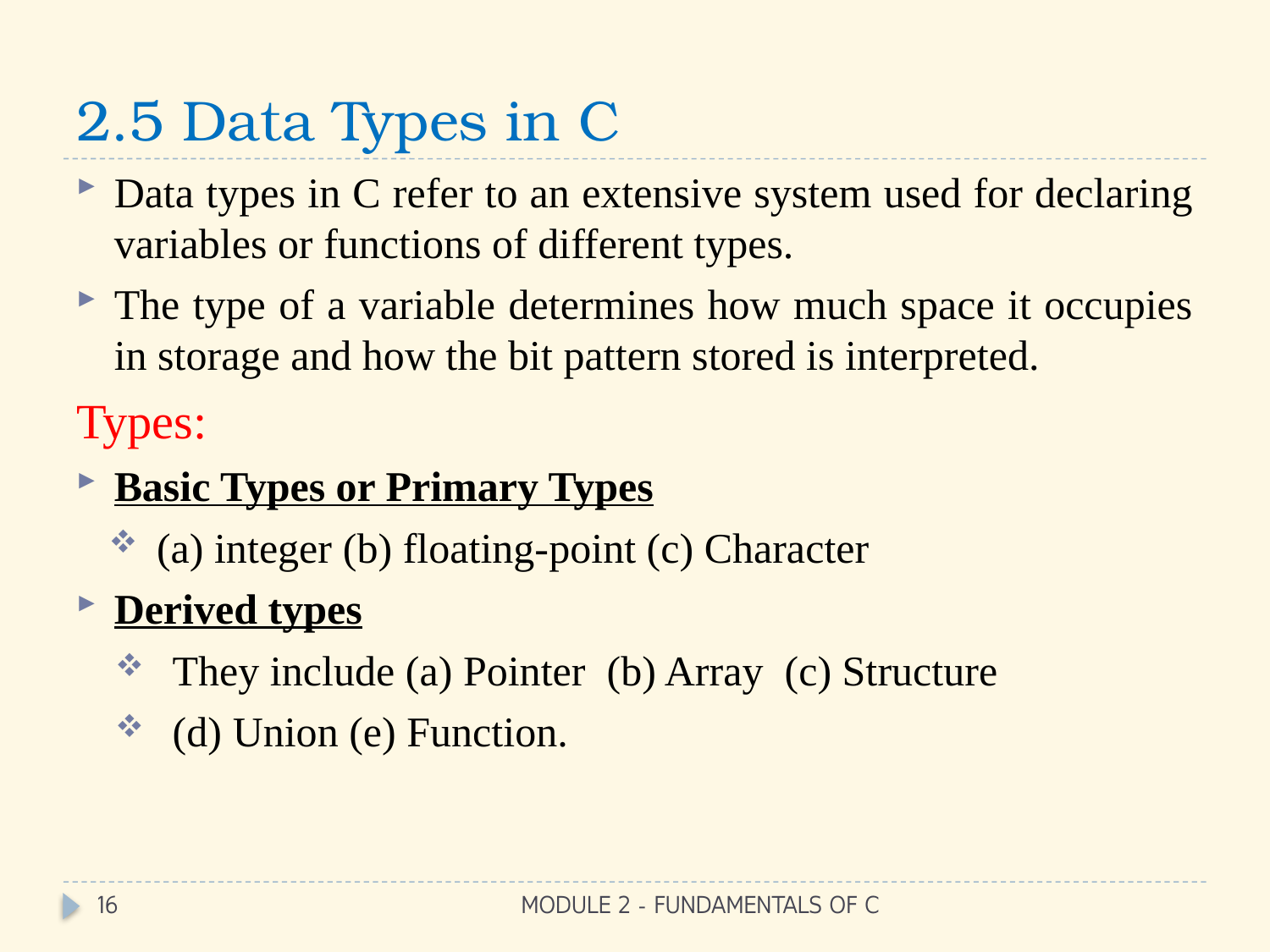

# 2.5 Data Types in C
Data types in C refer to an extensive system used for declaring variables or functions of different types.
The type of a variable determines how much space it occupies in storage and how the bit pattern stored is interpreted.
Types:
Basic Types or Primary Types
(a) integer (b) floating-point (c) Character
Derived types
They include (a) Pointer  (b) Array  (c) Structure
(d) Union (e) Function.

16
MODULE 2 - FUNDAMENTALS OF C